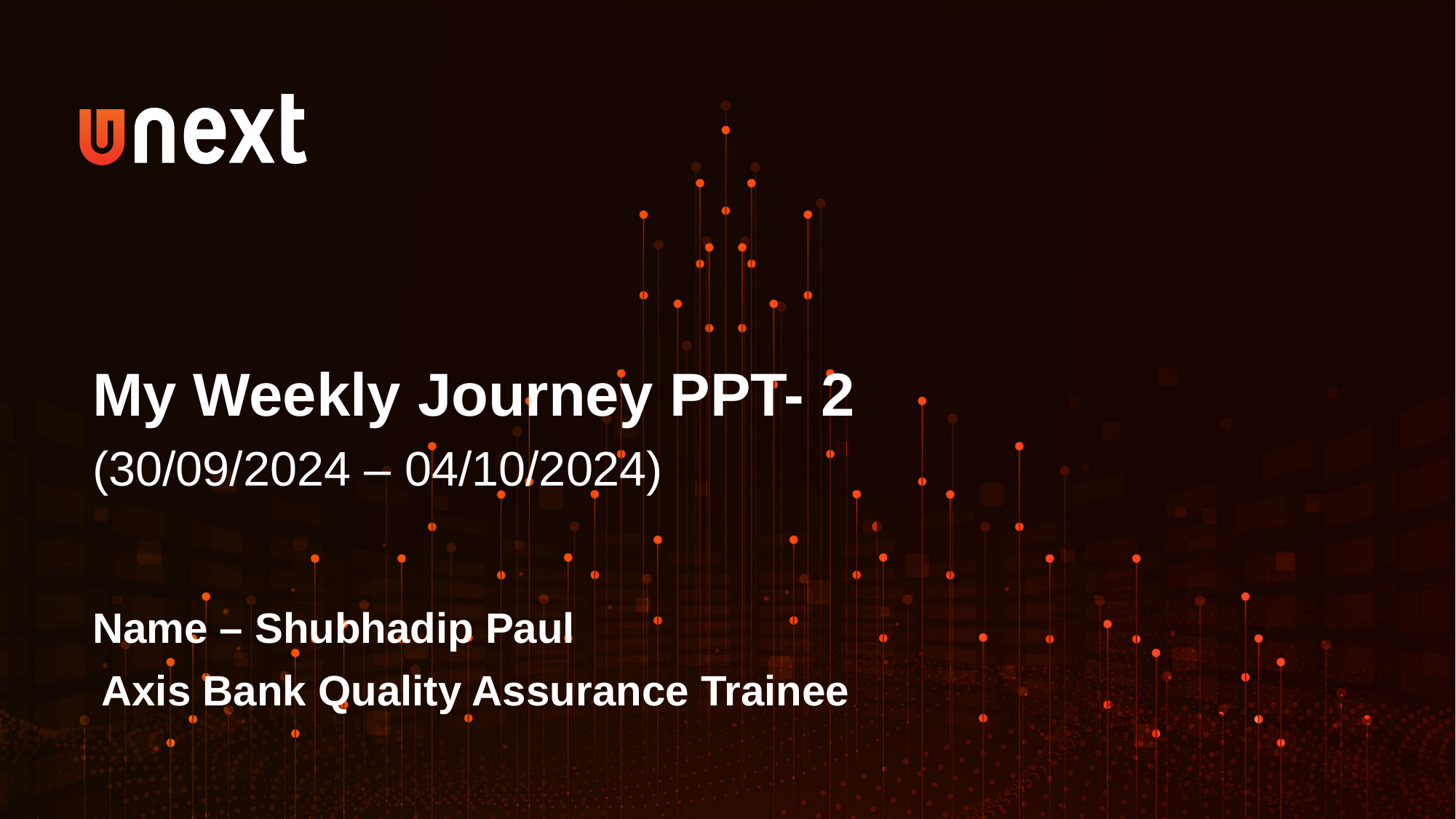

My Weekly Journey PPT- 2
(30/09/2024 – 04/10/2024)
Name – Shubhadip Paul
Axis Bank Quality Assurance Trainee